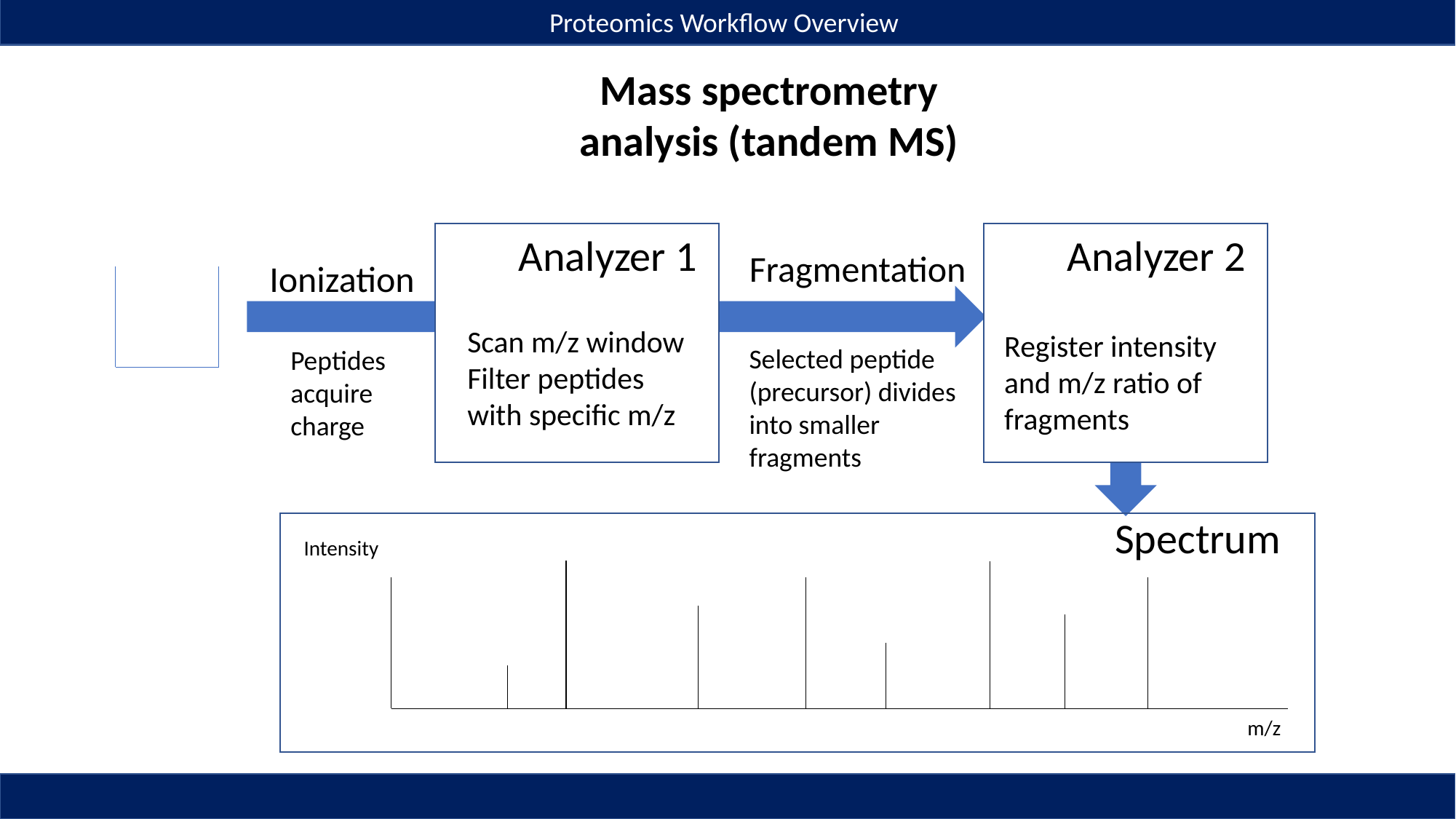

Proteomics Workflow Overview
Mass spectrometry analysis (tandem MS)

Analyzer 1

Analyzer 2
Fragmentation
Ionization

Scan m/z window
Filter peptides with specific m/z
Register intensity and m/z ratio of fragments
Selected peptide (precursor) divides into smaller fragments
Peptides acquire charge

Spectrum

Intensity
m/z